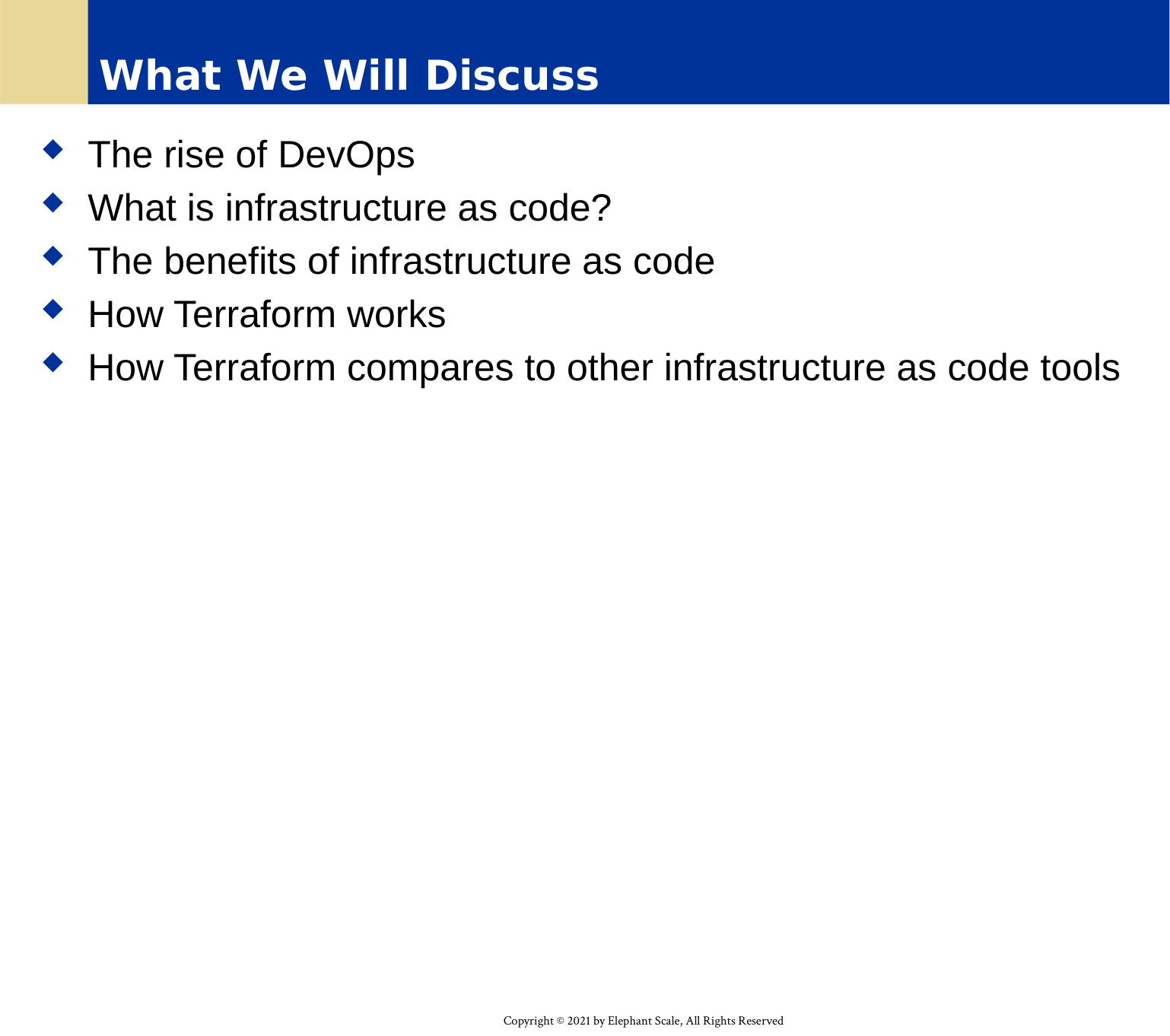

# What We Will Discuss
 The rise of DevOps
 What is infrastructure as code?
 The benefits of infrastructure as code
 How Terraform works
 How Terraform compares to other infrastructure as code tools
Copyright © 2021 by Elephant Scale, All Rights Reserved